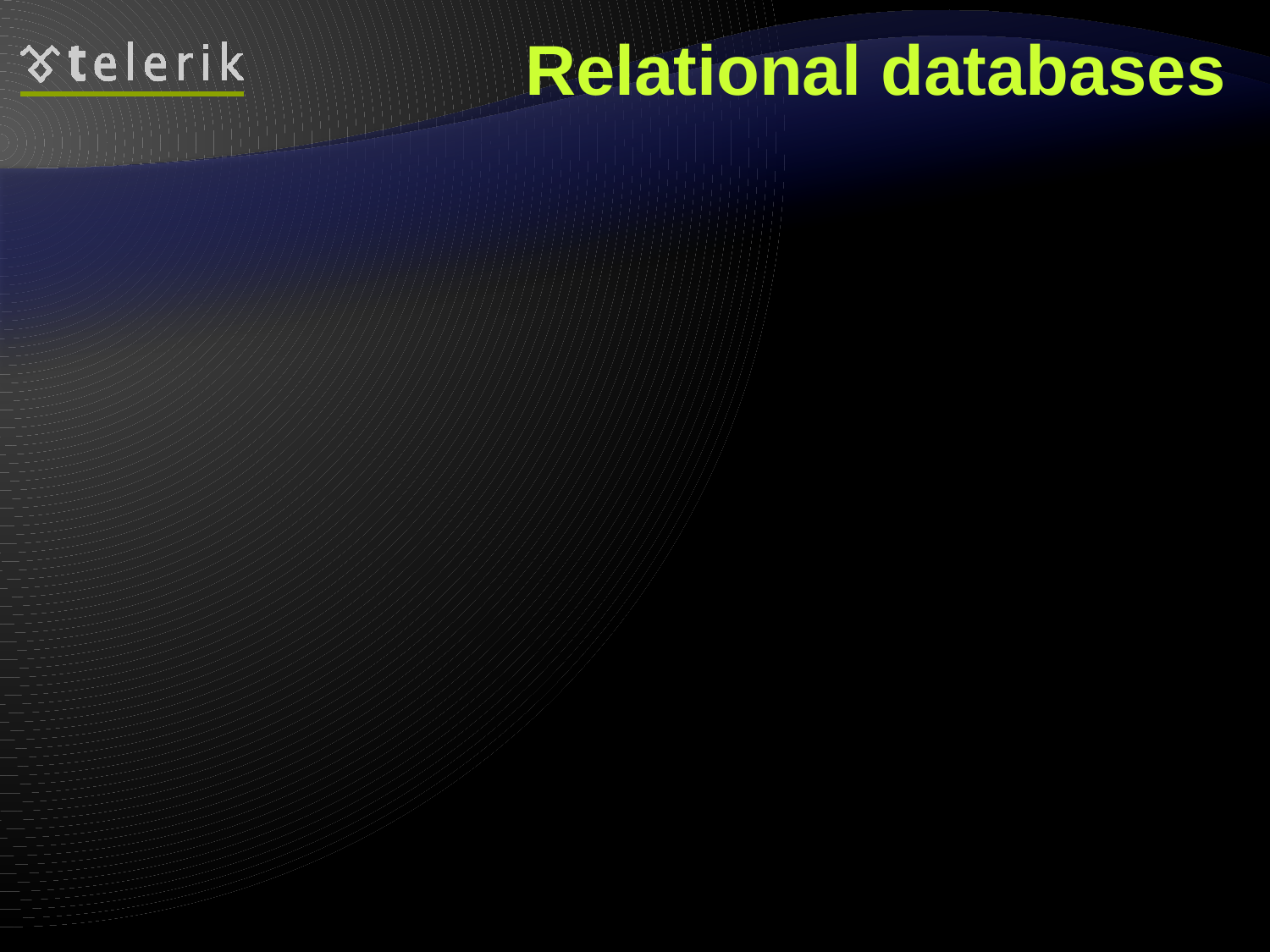

# Relational databases
Database models
Hierarchical  (tree)
Network
Relational (table)
Object-oriented
Relational databases
They represent a bunch of tables together with the relations between them
They have a strong mathematical foundation: relational algebra